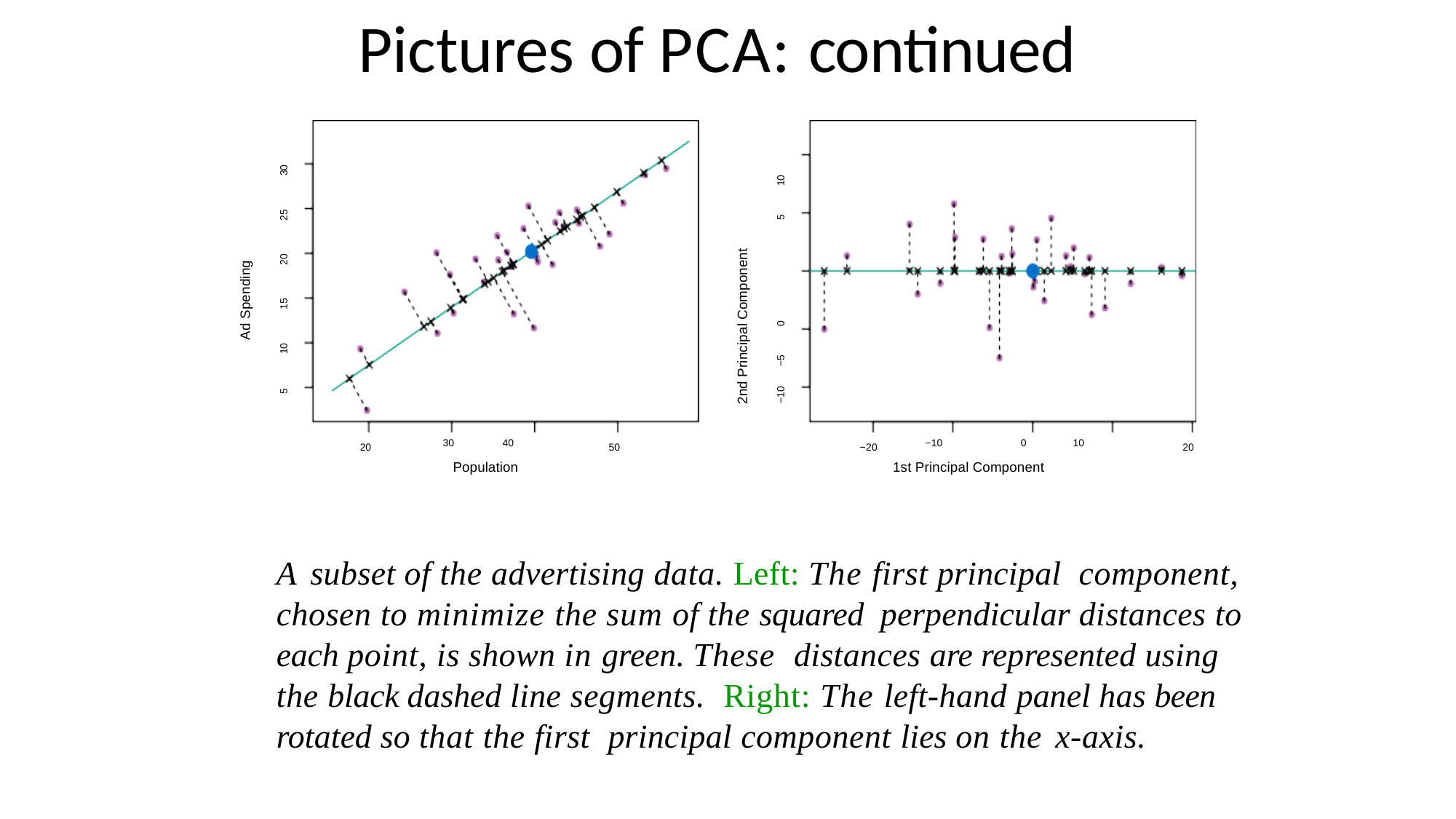

# Pictures of PCA: continued

2nd Principal Component
5	10
30
25
Ad Spending
20
−10       −5	0
15
10
5

30	40

Population

−10	0	10

1st Principal Component
20
50
−20
20
A subset of the advertising data. Left: The first principal  component, chosen to minimize the sum of the squared  perpendicular distances to each point, is shown in green. These  distances are represented using the black dashed line segments.  Right: The left-hand panel has been rotated so that the first  principal component lies on the x-axis.